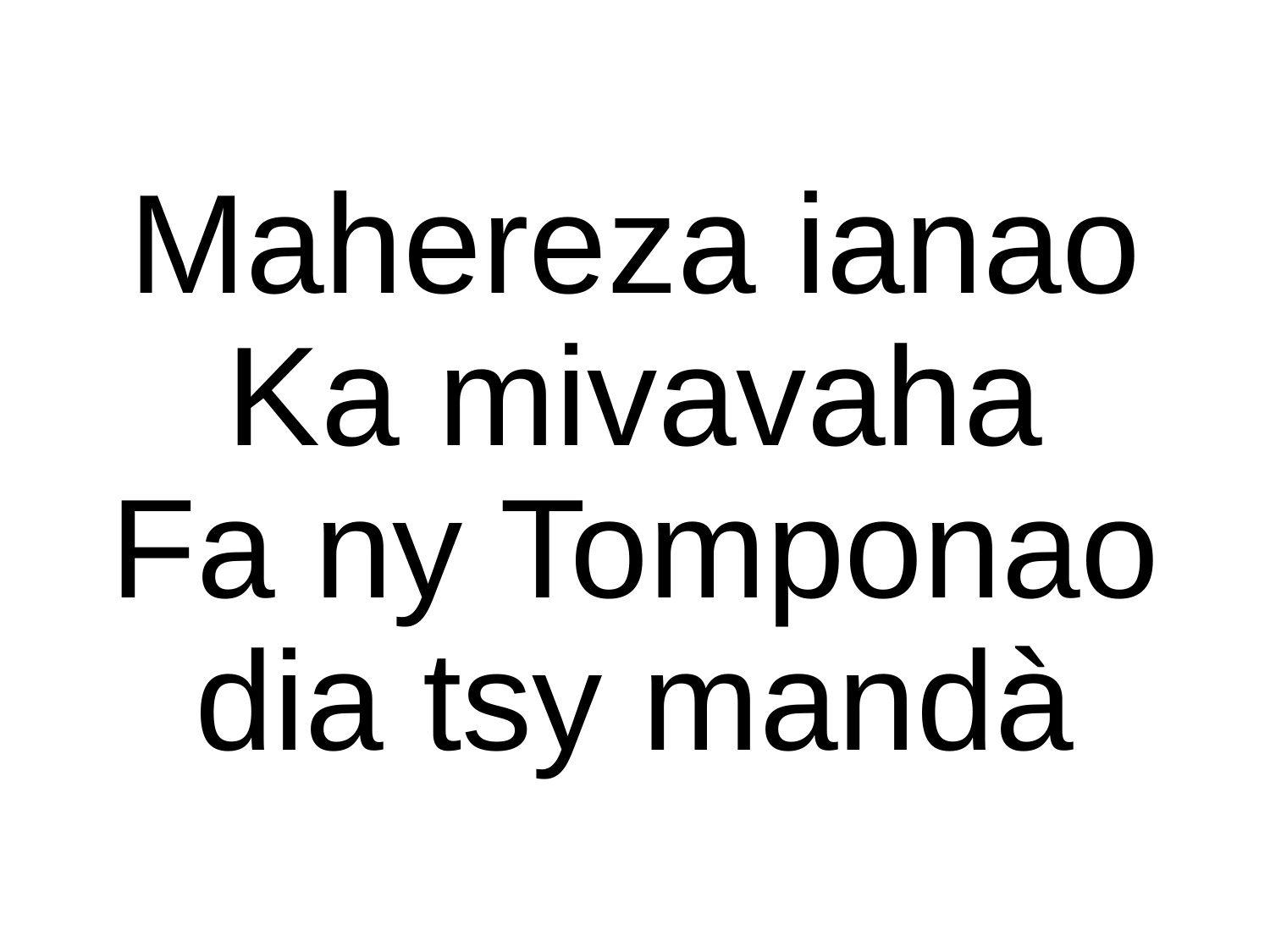

# Mahereza ianao Ka mivavaha Fa ny Tomponao dia tsy mandà